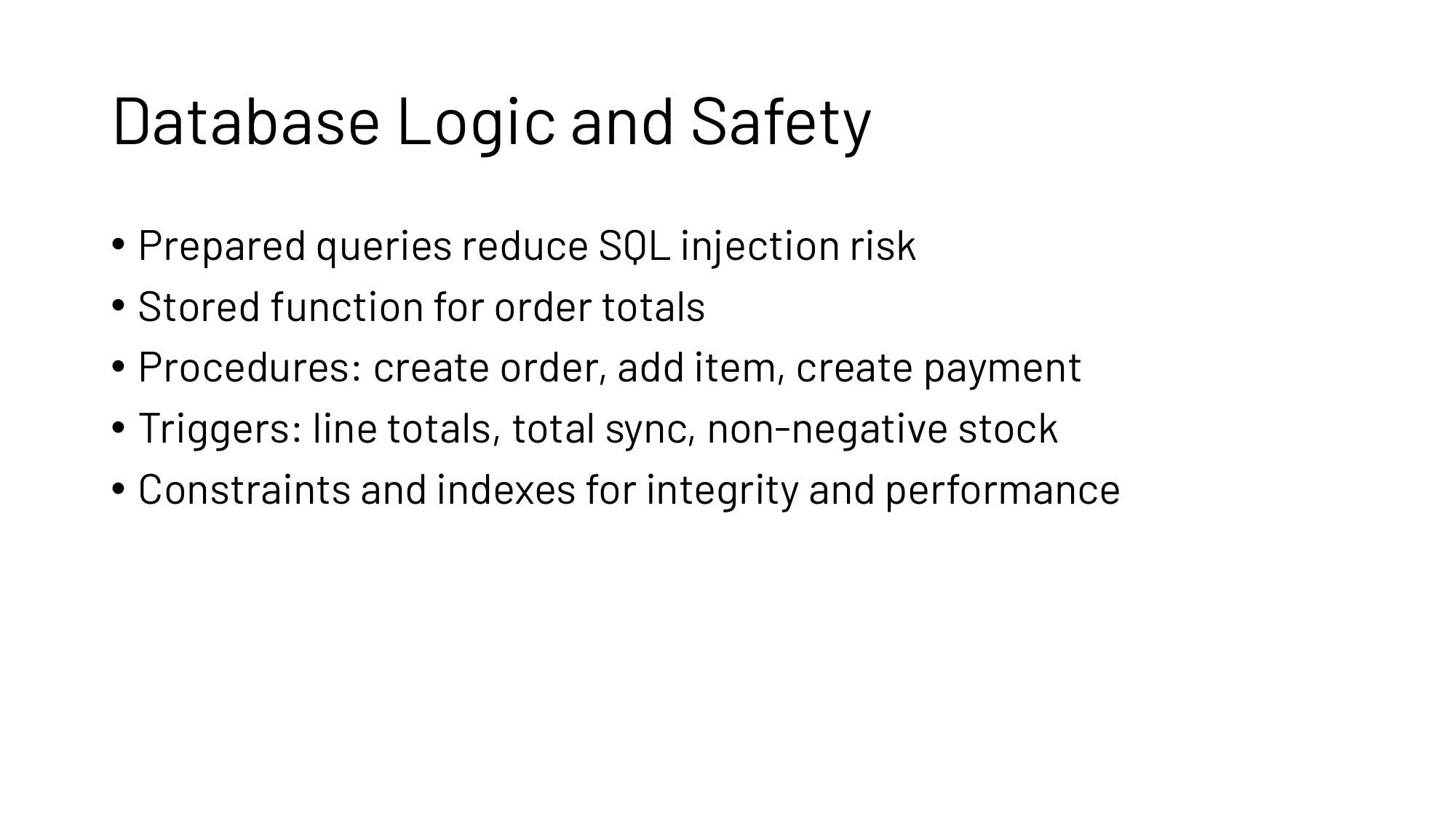

# Database Logic and Safety
Prepared queries reduce SQL injection risk
Stored function for order totals
Procedures: create order, add item, create payment
Triggers: line totals, total sync, non-negative stock
Constraints and indexes for integrity and performance